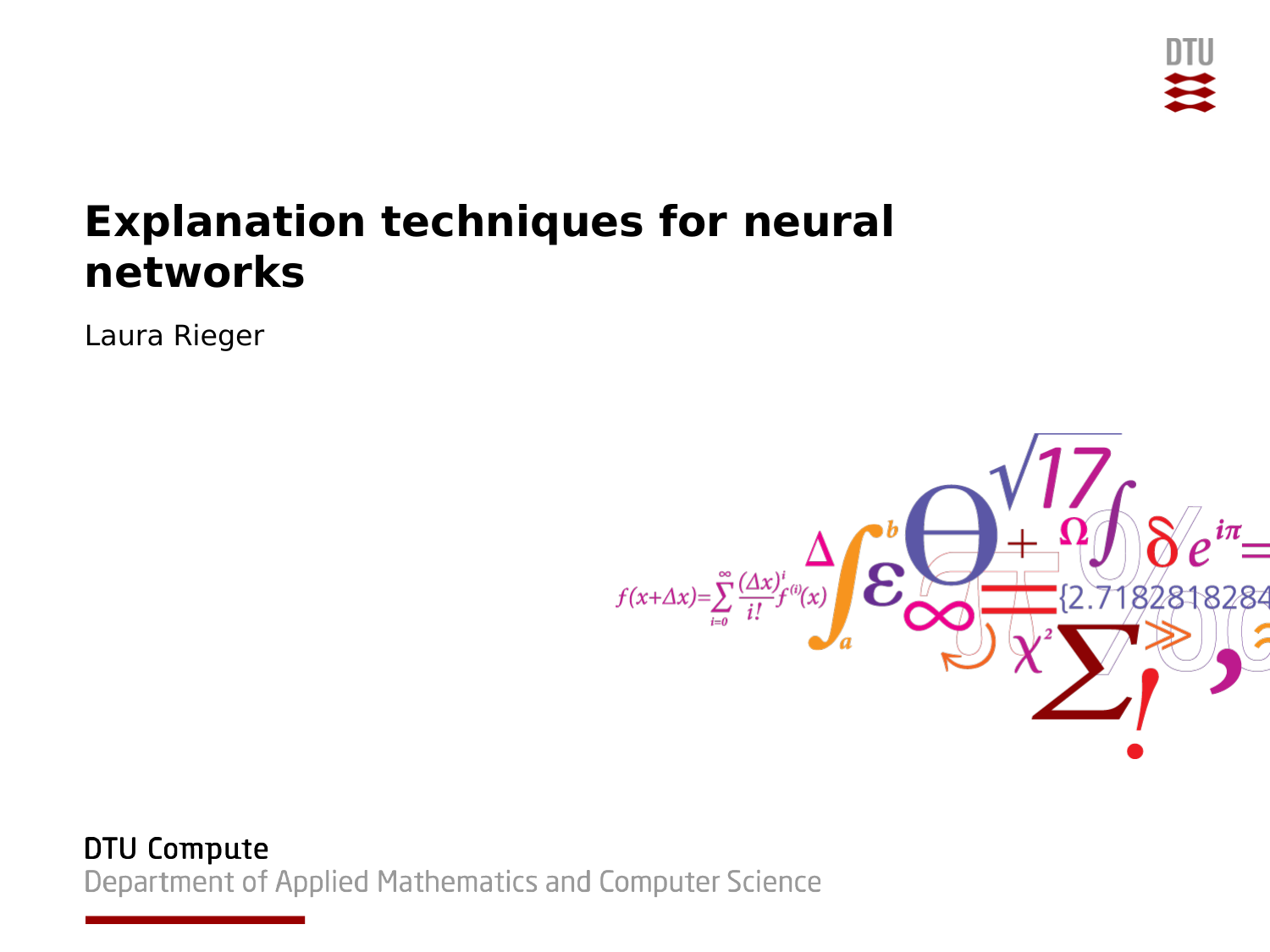

# Explanation techniques for neural networks
Laura Rieger